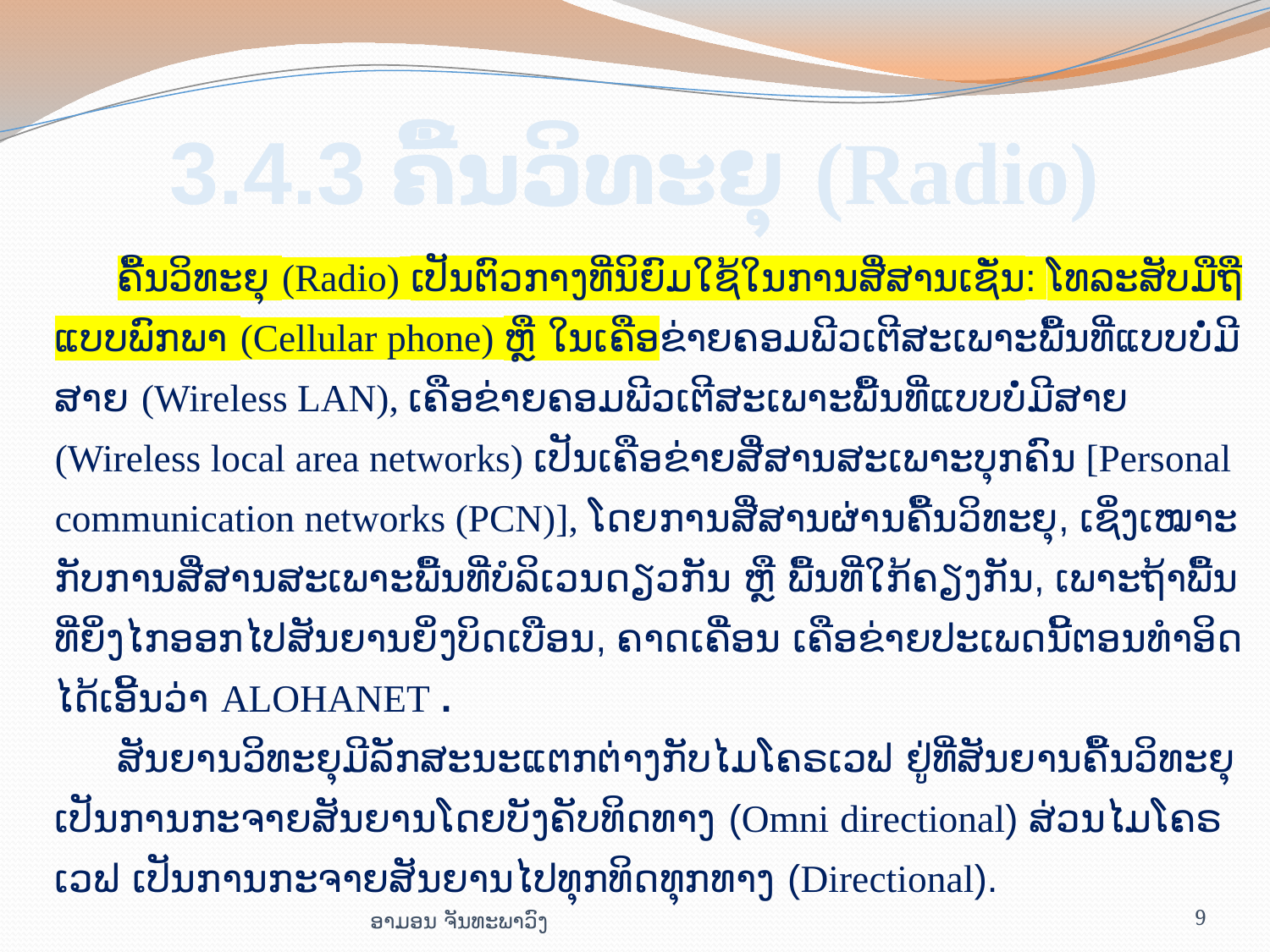

# 3.4.3 ຄື້ນ​ວິ​ທະ​ຍຸ (Radio)
ຄື້ນ​ວິ​ທະ​ຍຸ (Radio) ເປັນ​ຕົວ​ກາງ​ທີ່​ນິ​ຍົມ​ໃຊ້ໃນ​ການ​ສື່​ສານເຊັ່ນ: ໂທ​ລະ​ສັບ​ມື​ຖື​ແບບ​ພົກ​ພາ (Cellular phone) ຫຼື​ ໃນ​ເຄືອ​ຂ່າຍ​ຄອມ​ພີວ​ເຕີສະ​ເພາະ​ພື້ນ​ທີ່​ແບບ​ບໍ່​ມີ​ສາຍ (Wireless LAN), ​ເຄືອ​ຂ່າຍ​ຄອມ​ພີວ​ເຕີສະ​ເພາະ​ພື້ນ​ທີ່​ແບບ​ບໍ່​ມີ​ສາຍ (Wireless local area networks) ເປັນເຄືອ​ຂ່າຍ​ສື່​ສານສະ​ເພາະ​ບຸກ​ຄົນ [Personal communication networks (PCN)], ໂດຍ​ການ​ສື່​ສານຜ່ານ​ຄື້ນ​ວິ​ທະ​ຍຸ, ເຊິ່ງເໝາະ​ ກັບ​ການ​ສື່​ສານ​ສະ​ເພາະ​ພື້ນ​ທີ່​ບໍ​ລິ​ເວນ​ດຽວ​ກັນ ຫຼື ພື້ນ​ທີ່​ໃກ້​ຄຽງ​ກັນ, ເພາະຖ້າ​ພື້ນ​ທີ່​ຍິ່ງ​ໄກ​ອອກ​ໄປ​ສັນ​ຍານ​ຍິ່ງ​ບິດ​ເບືອນ, ຄາດ​ເຄື່ອນ ເຄືອ​ຂ່າຍ​ປະ​ເພດ​ນີ້​ຕອນ​ທຳ​ອິດ​ໄດ້​ເອີ້ນ​ວ່າ ALOHANET .
ສັນ​ຍານ​ວິ​ທະ​ຍຸມີ​ລັກ​ສະ​ນະ​ແຕກ​ຕ່າງ​ກັບ​ໄມ​ໂຄ​ຣ​ເວ​ຟ ຢູ່​ທີ່​ສັນ​ຍານ​ຄື້ນ​ວິ​ທະ​ຍຸ ເປັນ​ການ​ກະ​ຈາຍ​ສັນ​ຍານ​ໂດຍ​ບັງ​ຄັບ​ທິດ​ທາງ (Omni directional) ສ່ວນໄມ​ໂຄ​ຣ​ເວ​ຟ ເປັນ​ການ​ກະ​ຈາຍ​ສັນ​ຍານ​ໄປ​ທຸກ​ທິດ​ທຸກ​ທາງ (Directional).
ອາມອນ ຈັນທະພາວົງ
9